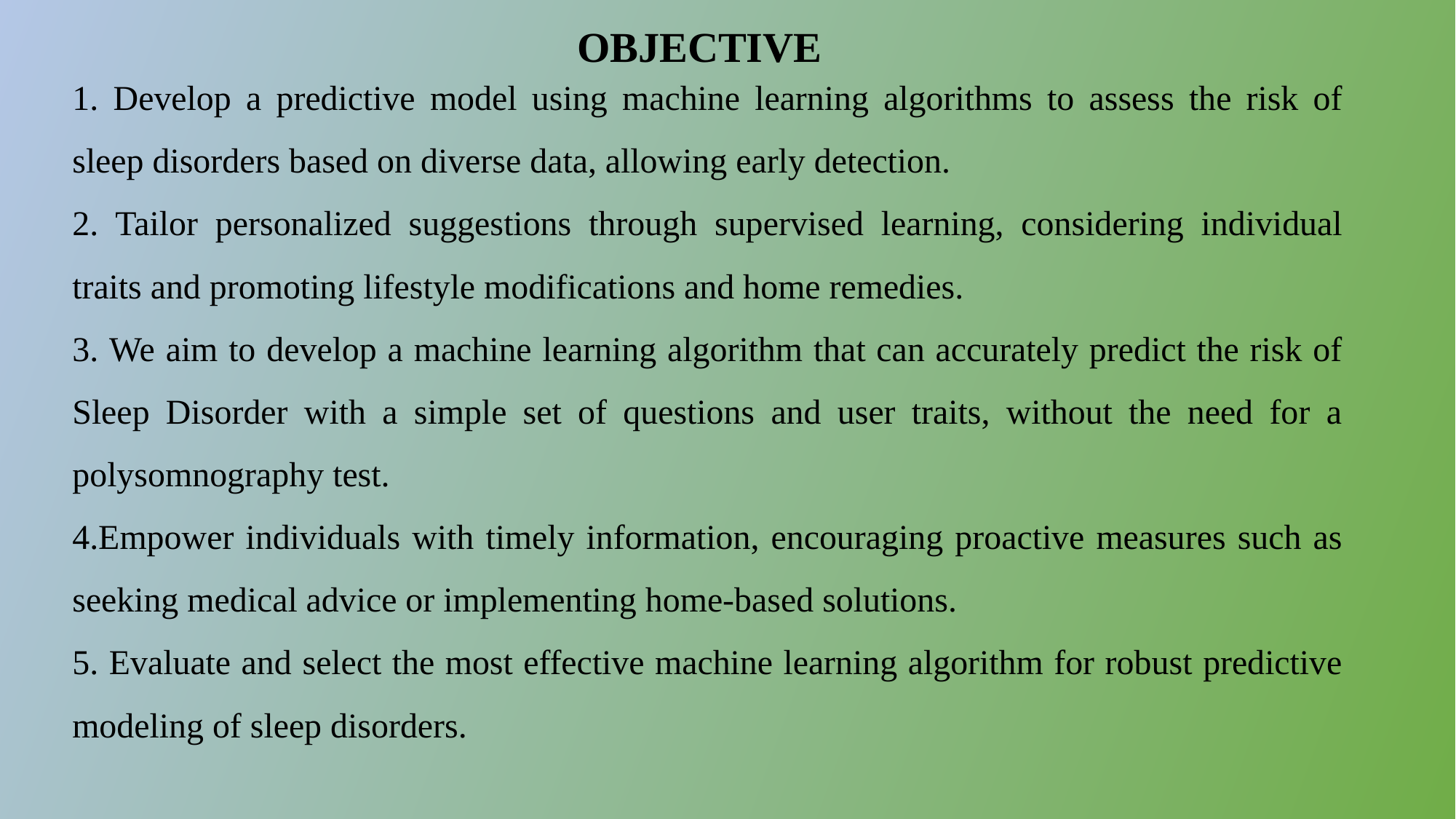

OBJECTIVE
1. Develop a predictive model using machine learning algorithms to assess the risk of sleep disorders based on diverse data, allowing early detection.
2. Tailor personalized suggestions through supervised learning, considering individual traits and promoting lifestyle modifications and home remedies.
3. We aim to develop a machine learning algorithm that can accurately predict the risk of Sleep Disorder with a simple set of questions and user traits, without the need for a polysomnography test.
4.Empower individuals with timely information, encouraging proactive measures such as seeking medical advice or implementing home-based solutions.
5. Evaluate and select the most effective machine learning algorithm for robust predictive modeling of sleep disorders.